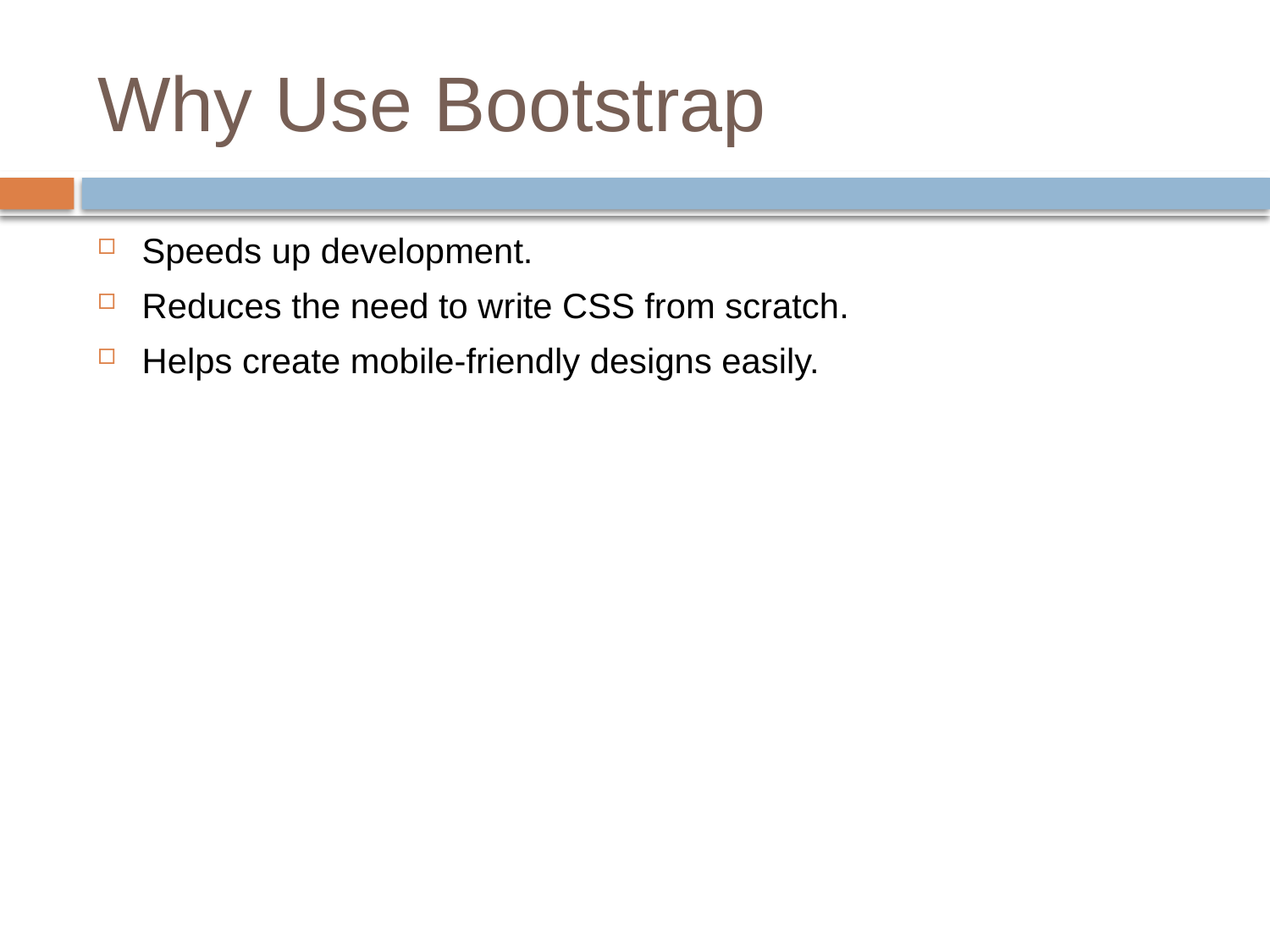

# Why Use Bootstrap
Speeds up development.
Reduces the need to write CSS from scratch.
Helps create mobile-friendly designs easily.